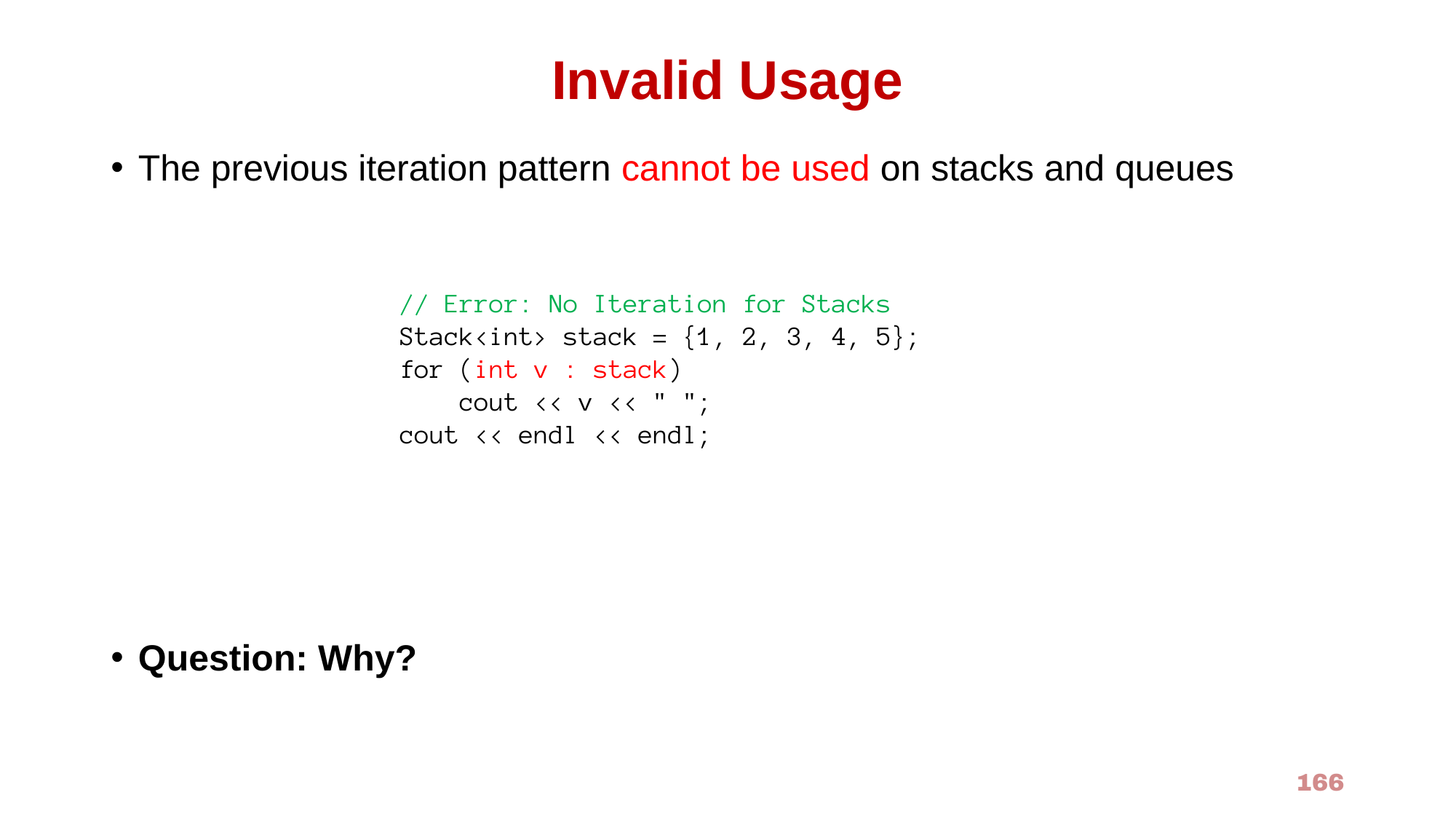

# Invalid Usage
The previous iteration pattern cannot be used on stacks and queues

Question: Why?
    // Error: No Iteration for Stacks
    Stack<int> stack = {1, 2, 3, 4, 5};
    for (int v : stack)
        cout << v << " ";
    cout << endl << endl;
166